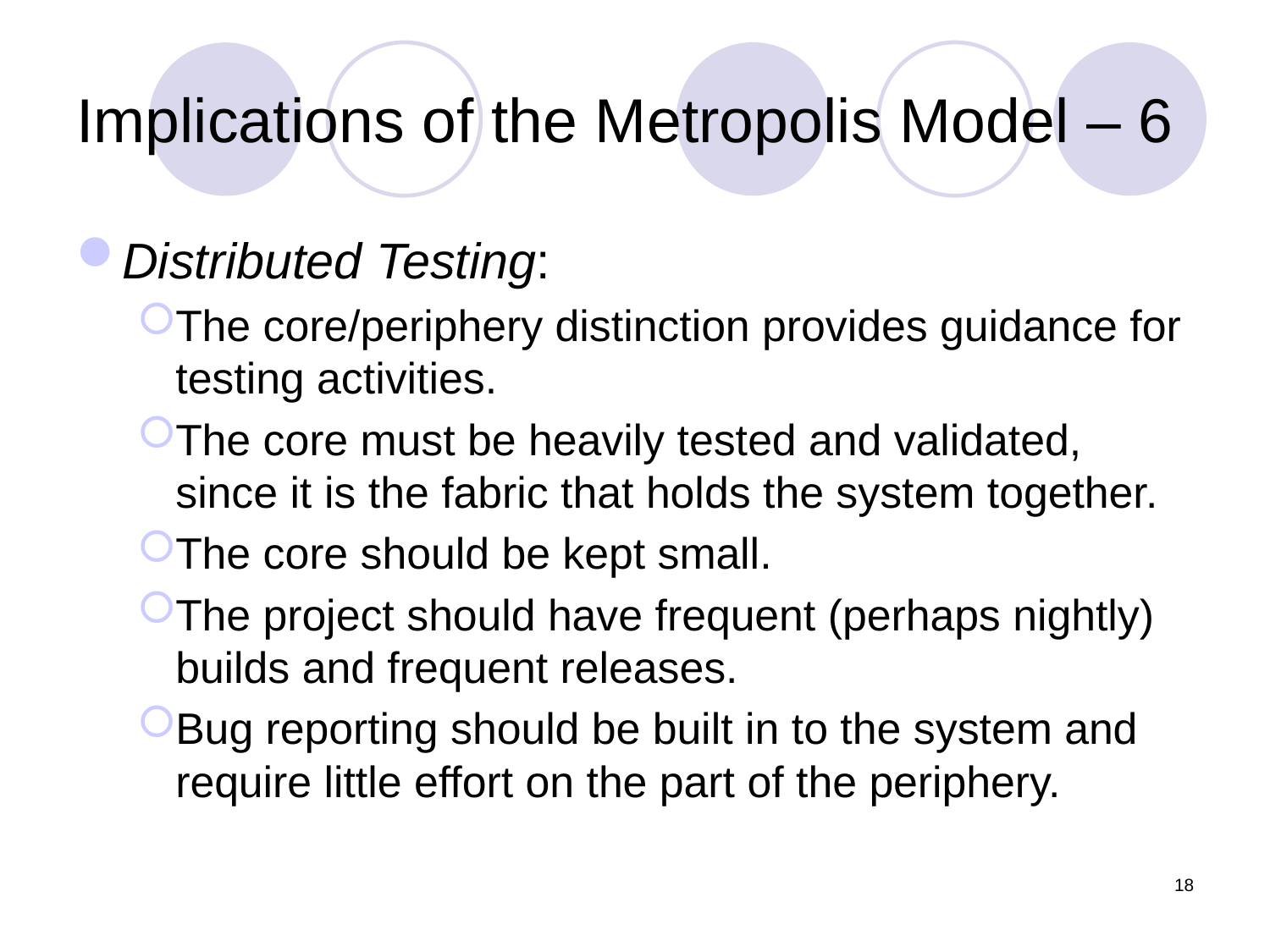

# Implications of the Metropolis Model – 6
Distributed Testing:
The core/periphery distinction provides guidance for testing activities.
The core must be heavily tested and validated, since it is the fabric that holds the system together.
The core should be kept small.
The project should have frequent (perhaps nightly) builds and frequent releases.
Bug reporting should be built in to the system and require little effort on the part of the periphery.
18